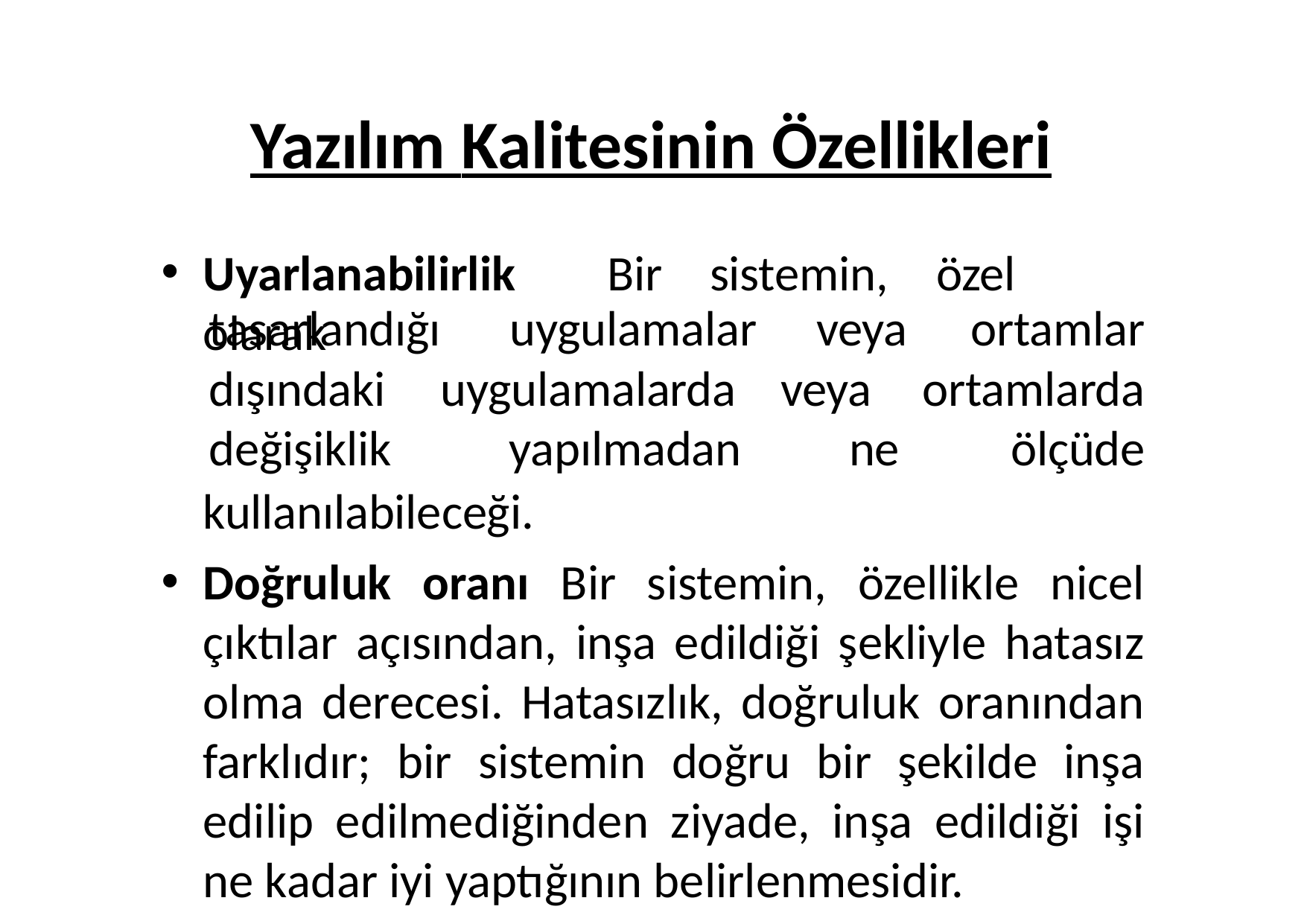

# Yazılım Kalitesinin Özellikleri
Uyarlanabilirlik	Bir	sistemin,	özel	olarak
| tasarlandığı uygulamalar | veya | ortamlar |
| --- | --- | --- |
| dışındaki uygulamalarda | veya | ortamlarda |
| değişiklik yapılmadan | ne | ölçüde |
kullanılabileceği.
Doğruluk oranı Bir sistemin, özellikle nicel çıktılar açısından, inşa edildiği şekliyle hatasız olma derecesi. Hatasızlık, doğruluk oranından farklıdır; bir sistemin doğru bir şekilde inşa edilip edilmediğinden ziyade, inşa edildiği işi ne kadar iyi yaptığının belirlenmesidir.